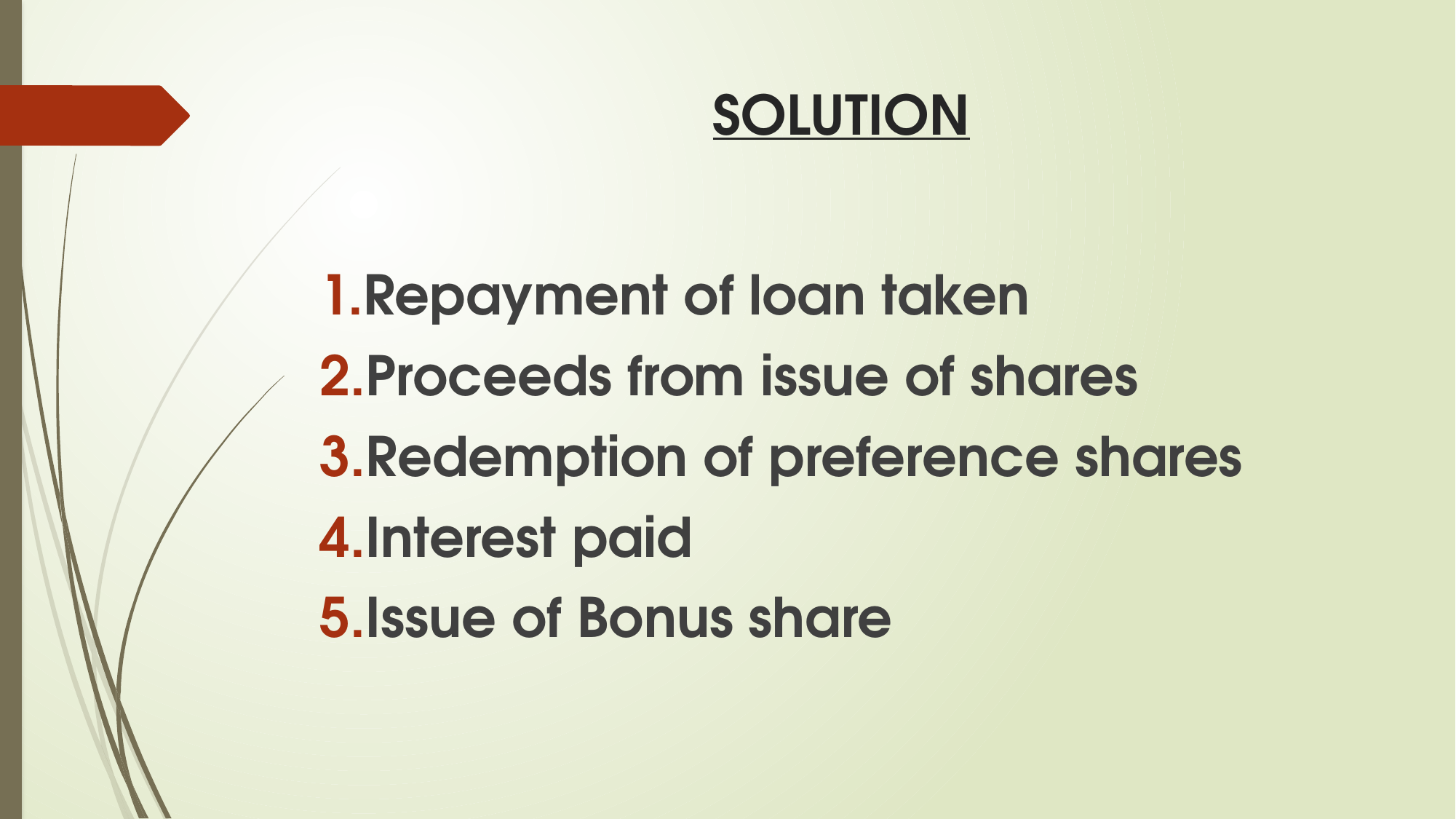

# SOLUTION
Repayment of loan taken
Proceeds from issue of shares
Redemption of preference shares
Interest paid
Issue of Bonus share